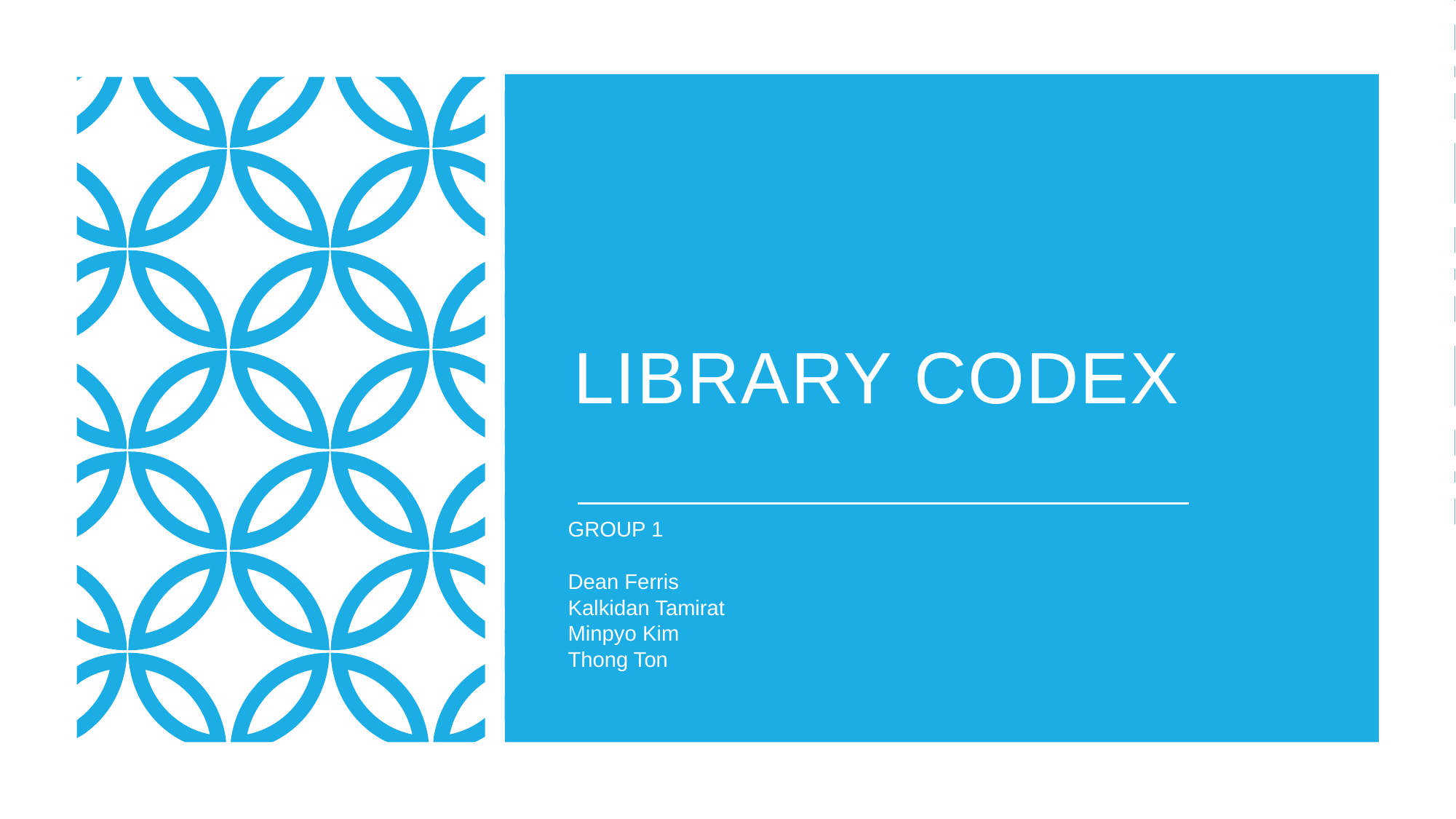

# Library CodeX

GROUP 1

Dean Ferris
Kalkidan Tamirat
Minpyo Kim
Thong Ton